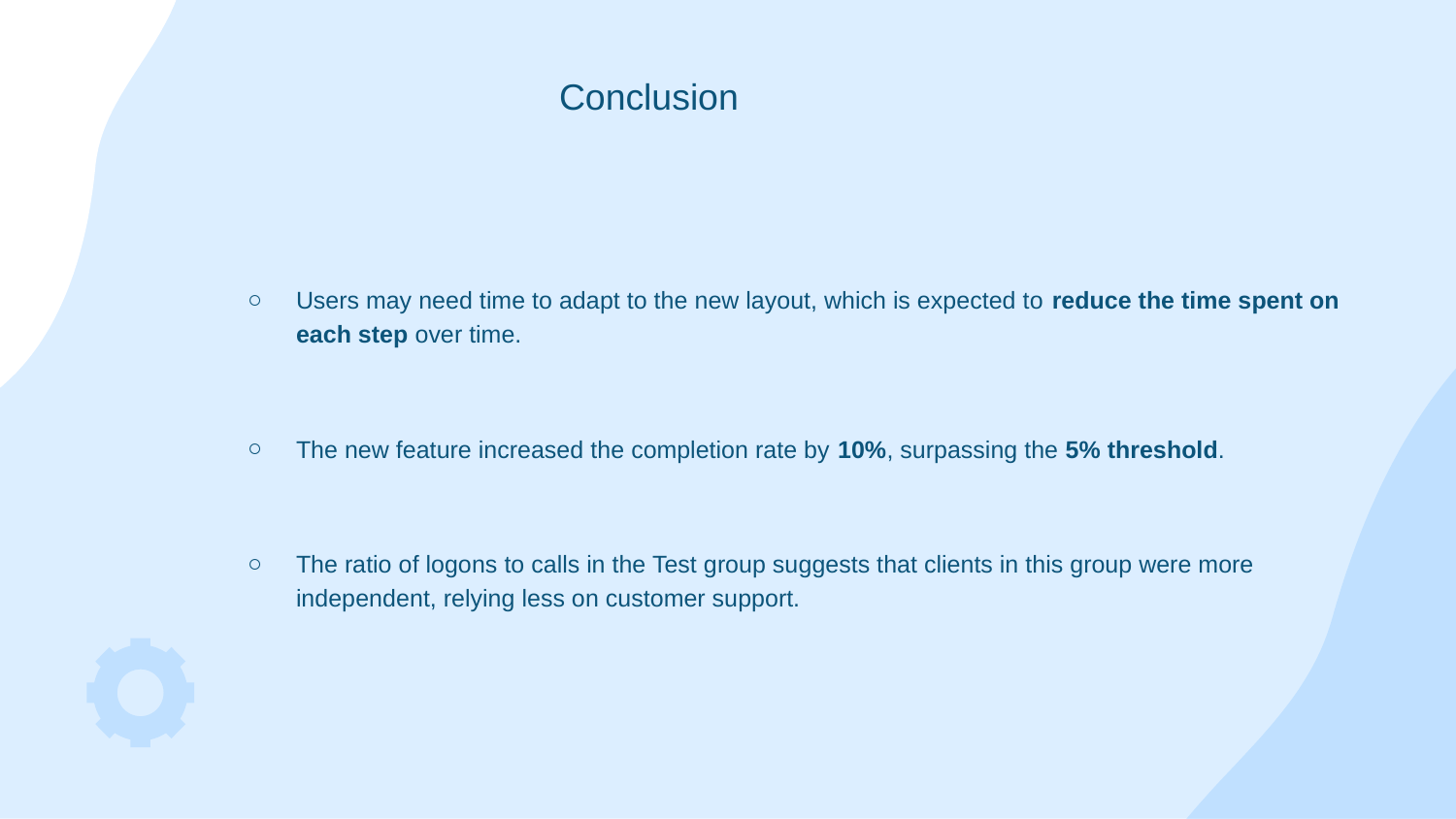

# Conclusion

Users may need time to adapt to the new layout, which is expected to reduce the time spent on each step over time.

The new feature increased the completion rate by 10%, surpassing the 5% threshold.

The ratio of logons to calls in the Test group suggests that clients in this group were more independent, relying less on customer support.